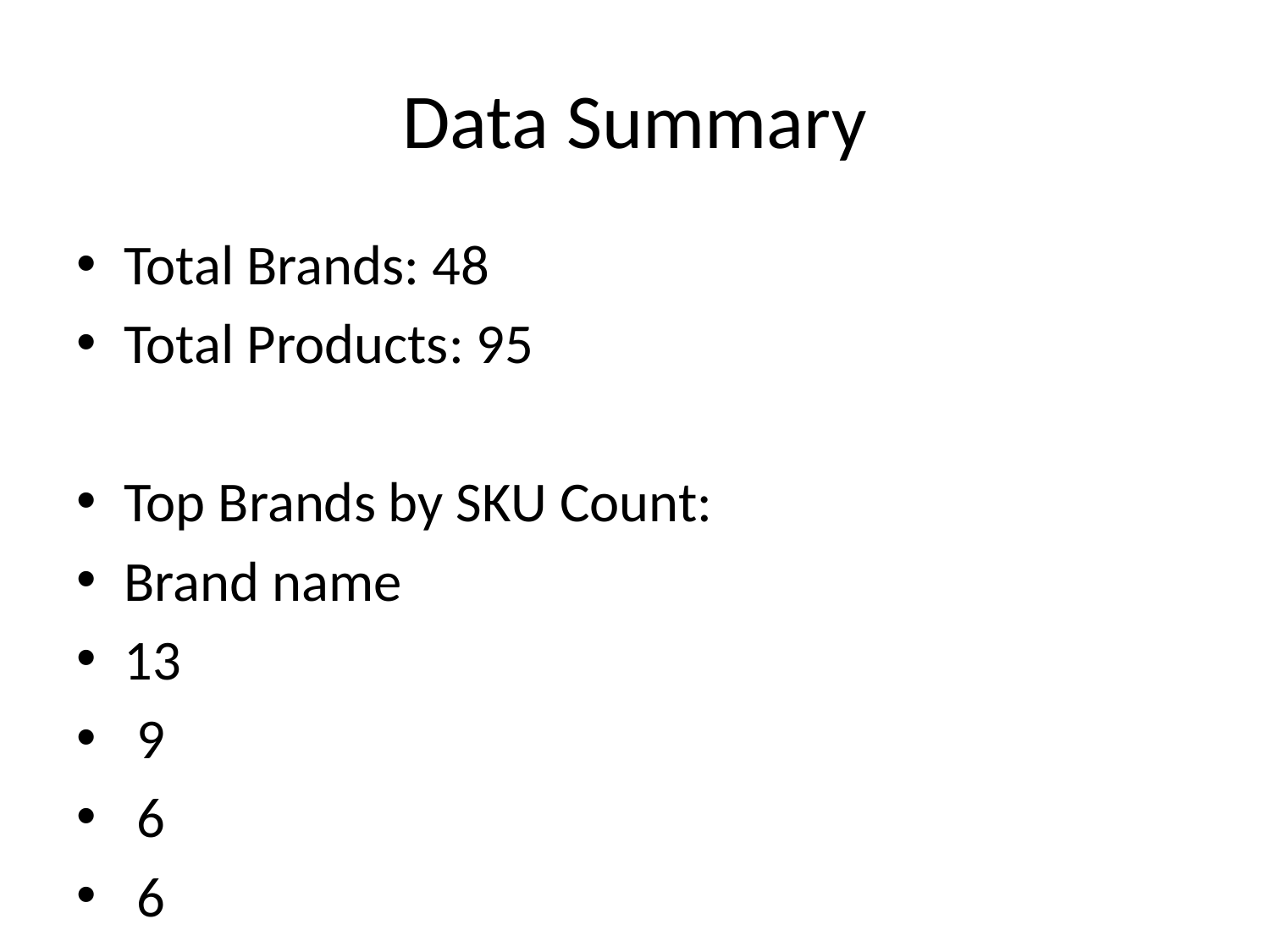

# Data Summary
Total Brands: 48
Total Products: 95

Top Brands by SKU Count:
Brand name
13
 9
 6
 6
 4
 4
 3
 3
 2
 2
 2
 2
 2
 2
 2
 1
 1
 1
 1
 1
 1
 1
 1
 1
 1
 1
 1
 1
 1
 1
 1
 1
 1
 1
 1
 1
 1
 1
 1
 1
 1
 1
 1
 1
 1
 1
 1
 1

Top Brands by Average Rating:
Brand name
5.000000
5.000000
5.000000
4.550000
4.400000
4.400000
4.400000
4.333333
4.300000
4.233333
4.200000
4.000000
3.900000
3.900000
3.800000
3.800000
3.800000
3.800000
3.800000
3.700000
3.600000
3.592308
3.500000
3.500000
3.450000
3.300000
3.300000
3.200000
3.100000
3.100000
3.000000
3.000000
2.725000
2.466667
2.350000
2.311111
1.500000
1.500000
0.000000
0.000000
0.000000
0.000000
0.000000
0.000000
0.000000
0.000000
0.000000
0.000000